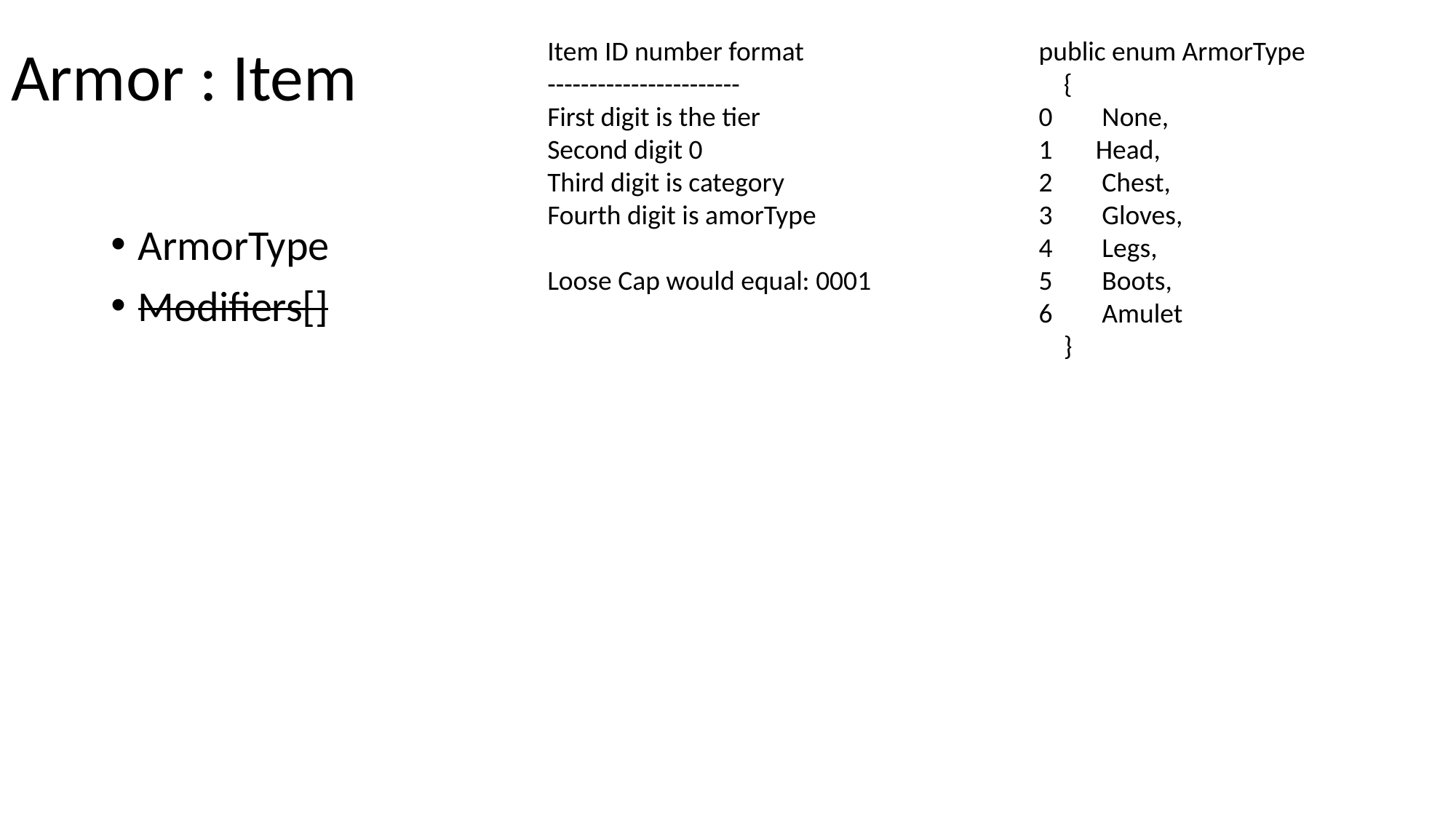

# Armor : Item
Item ID number format
-----------------------
First digit is the tier
Second digit 0
Third digit is category
Fourth digit is amorType

Loose Cap would equal: 0001
public enum ArmorType
    {
0        None,
1       Head,
2        Chest,
3        Gloves,
4        Legs,
5        Boots,
6        Amulet
    }
ArmorType
Modifiers[]